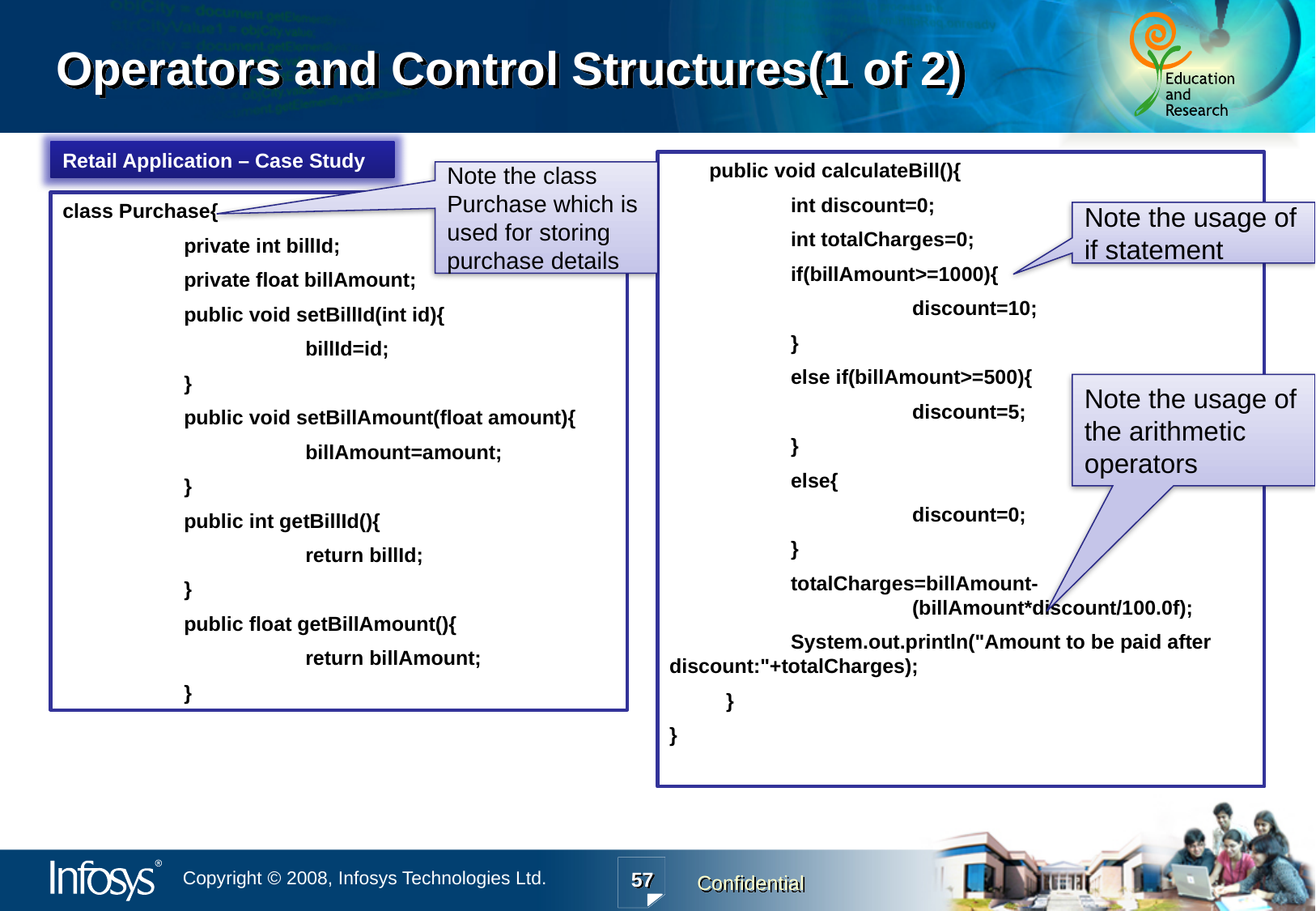

# Operators and Control Structures(1 of 2)
Retail Application – Case Study
       public void calculateBill(){
	int discount=0;
	int totalCharges=0;
	if(billAmount>=1000){
		discount=10;
	}
	else if(billAmount>=500){
		discount=5;
	}
	else{
		discount=0;
	}
	totalCharges=billAmount-			(billAmount*discount/100.0f);
	System.out.println("Amount to be paid after discount:"+totalCharges);
          }
}

Note the class Purchase which is used for storing purchase details
class Purchase{
	private int billId;
	private float billAmount;
	public void setBillId(int id){
		billId=id;
	}
	public void setBillAmount(float amount){
		billAmount=amount;
	}
	public int getBillId(){
		return billId;
	}
	public float getBillAmount(){
		return billAmount;
	}
Note the usage of if statement
Note the usage of the arithmetic operators
57